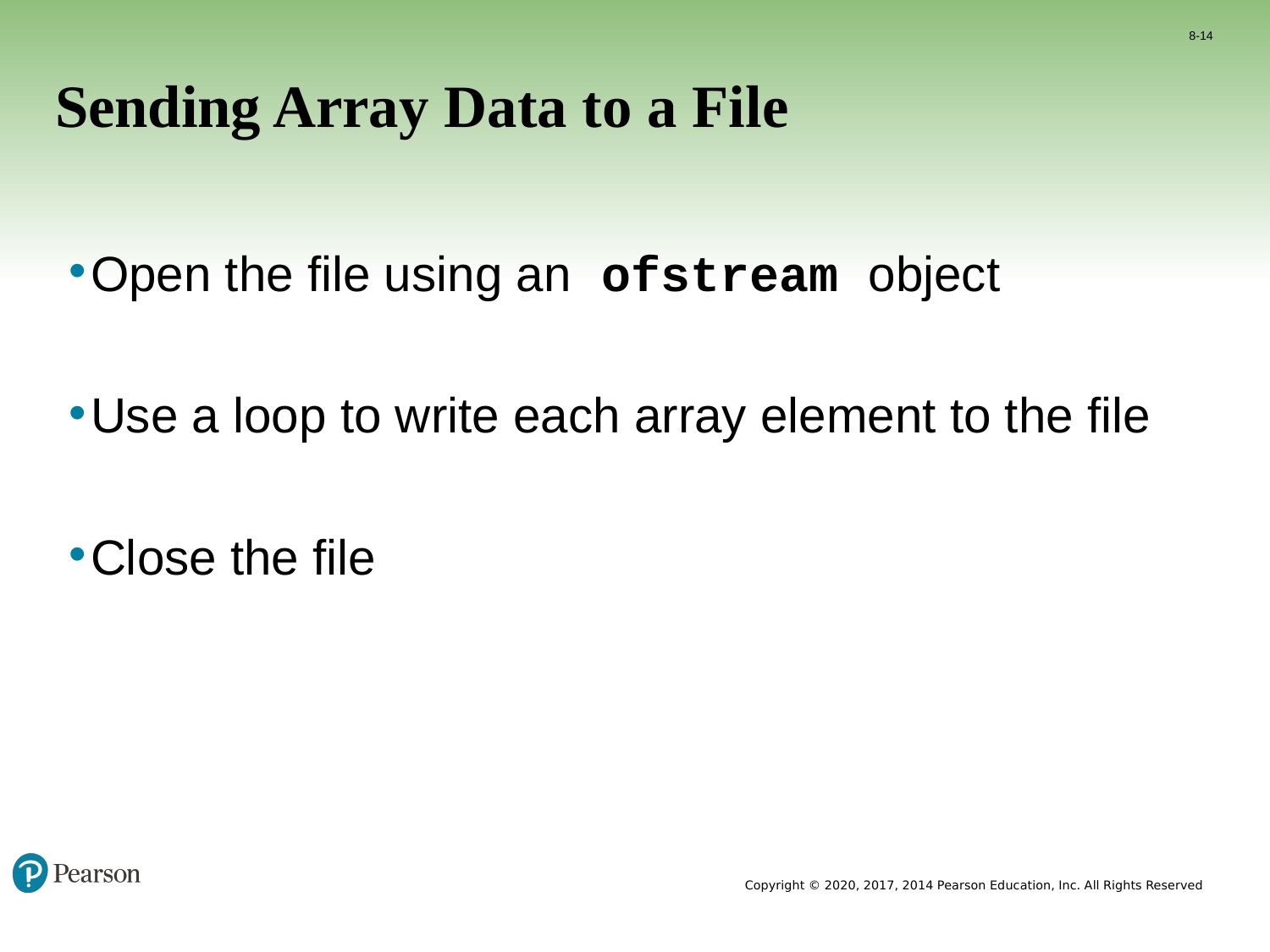

8-14
# Sending Array Data to a File
Open the file using an ofstream object

Use a loop to write each array element to the file

Close the file